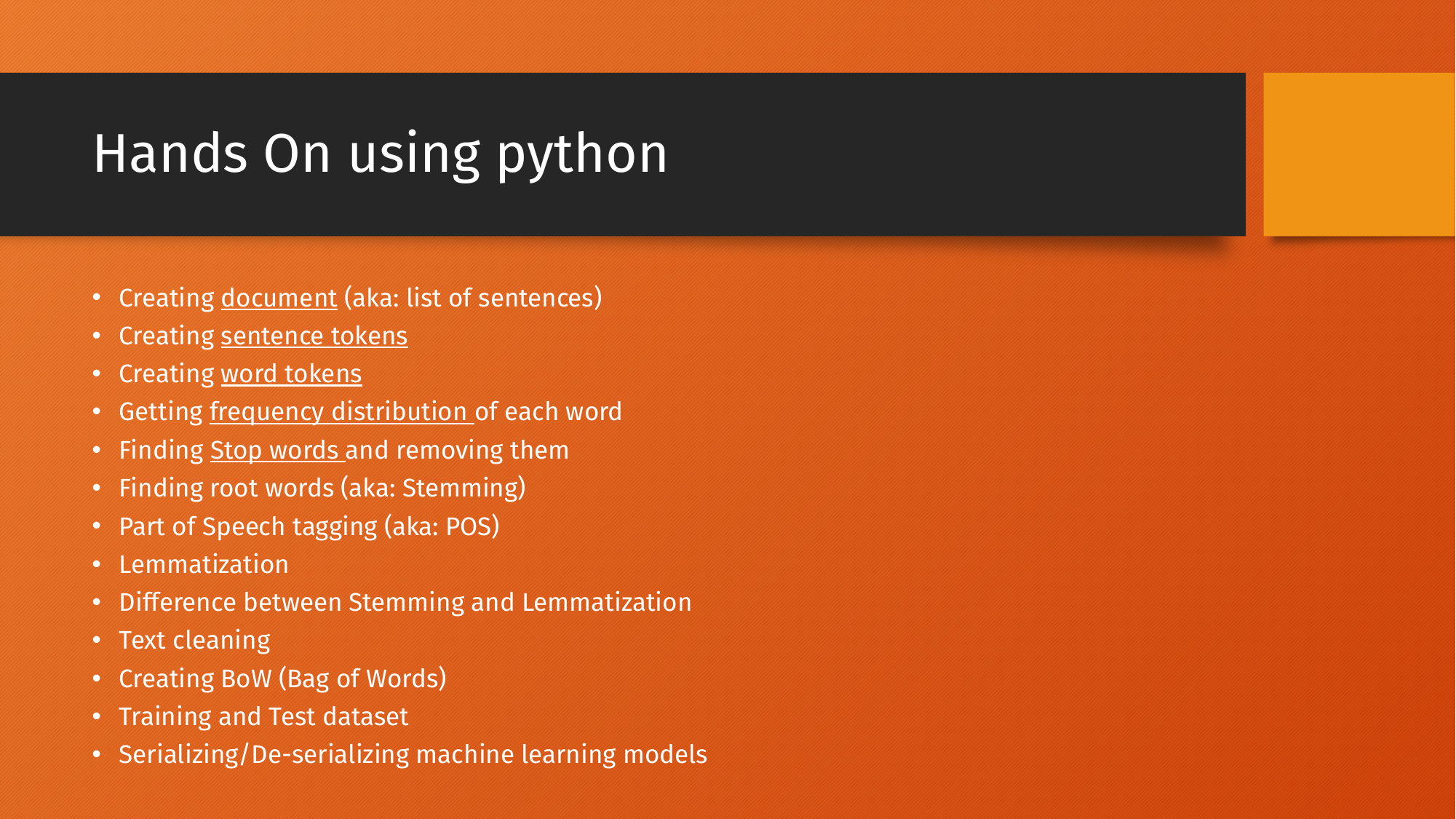

# Hands On using python
Creating document (aka: list of sentences)
Creating sentence tokens
Creating word tokens
Getting frequency distribution of each word
Finding Stop words and removing them
Finding root words (aka: Stemming)
Part of Speech tagging (aka: POS)
Lemmatization
Difference between Stemming and Lemmatization
Text cleaning
Creating BoW (Bag of Words)
Training and Test dataset
Serializing/De-serializing machine learning models